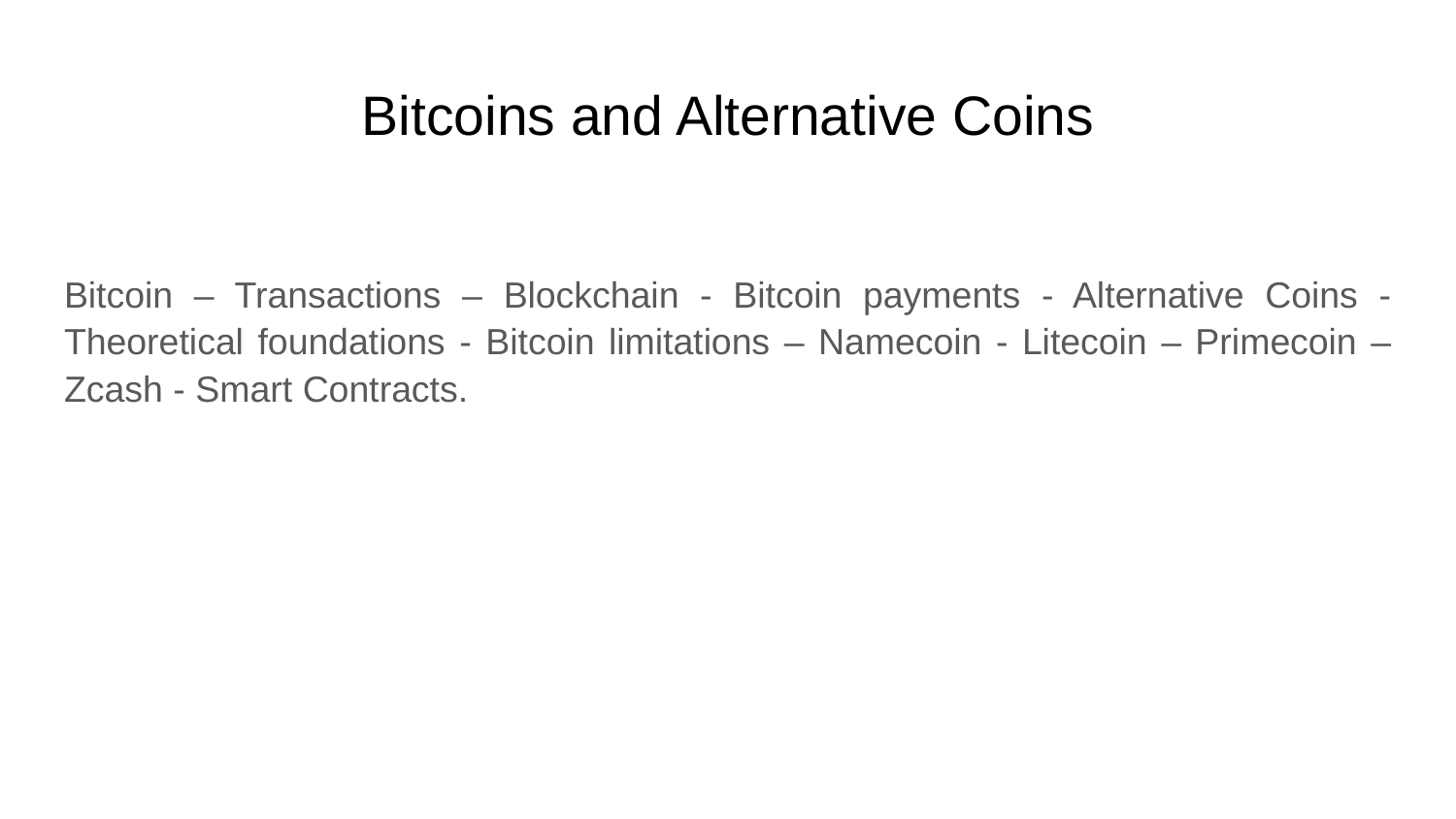

# Bitcoins and Alternative Coins
Bitcoin – Transactions – Blockchain - Bitcoin payments - Alternative Coins - Theoretical foundations - Bitcoin limitations – Namecoin - Litecoin – Primecoin – Zcash - Smart Contracts.